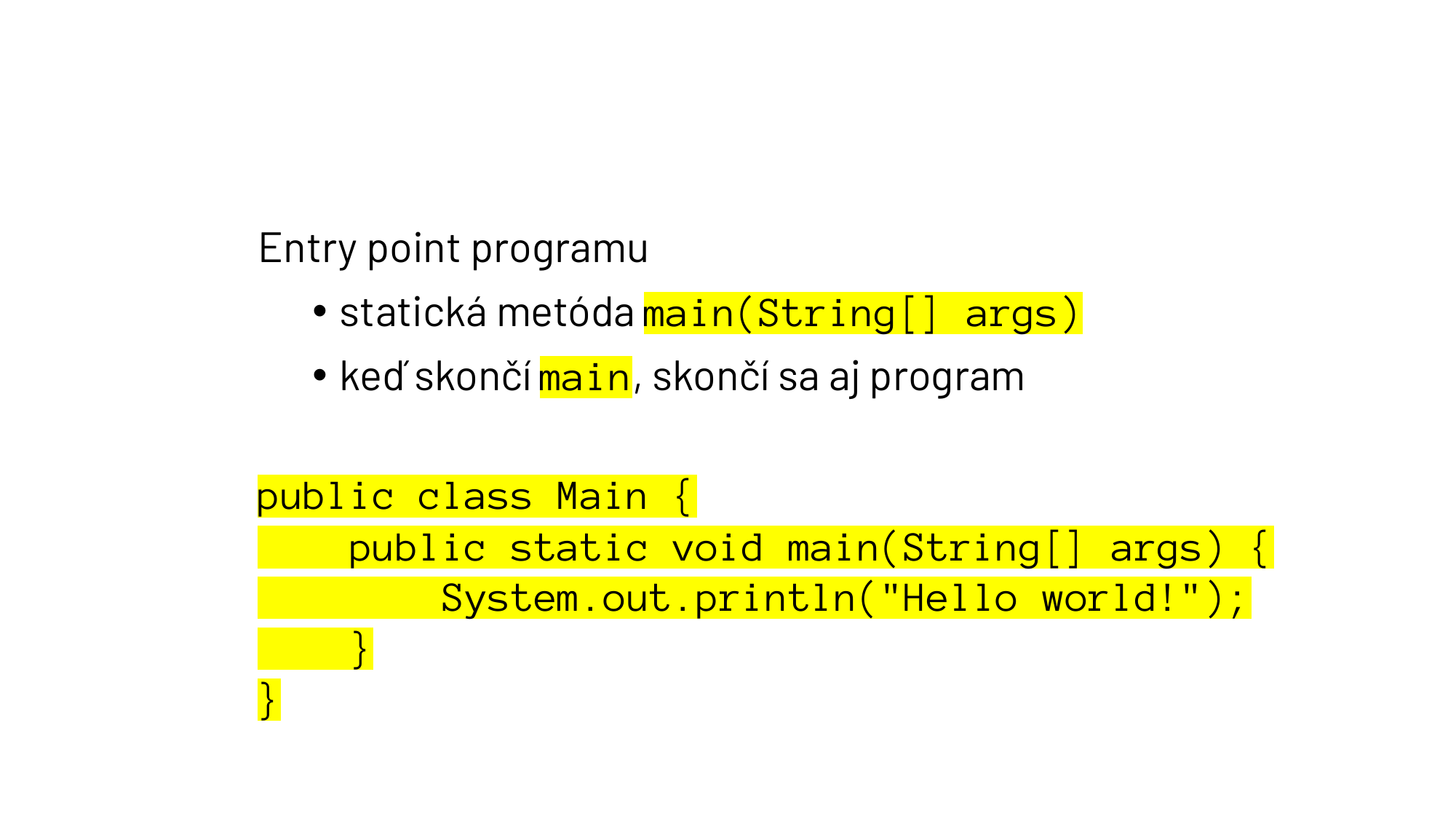

#
Entry point programu
statická metóda main(String[] args)
keď skončí main, skončí sa aj program

public class Main {
    public static void main(String[] args) {
        System.out.println("Hello world!");
    }
}